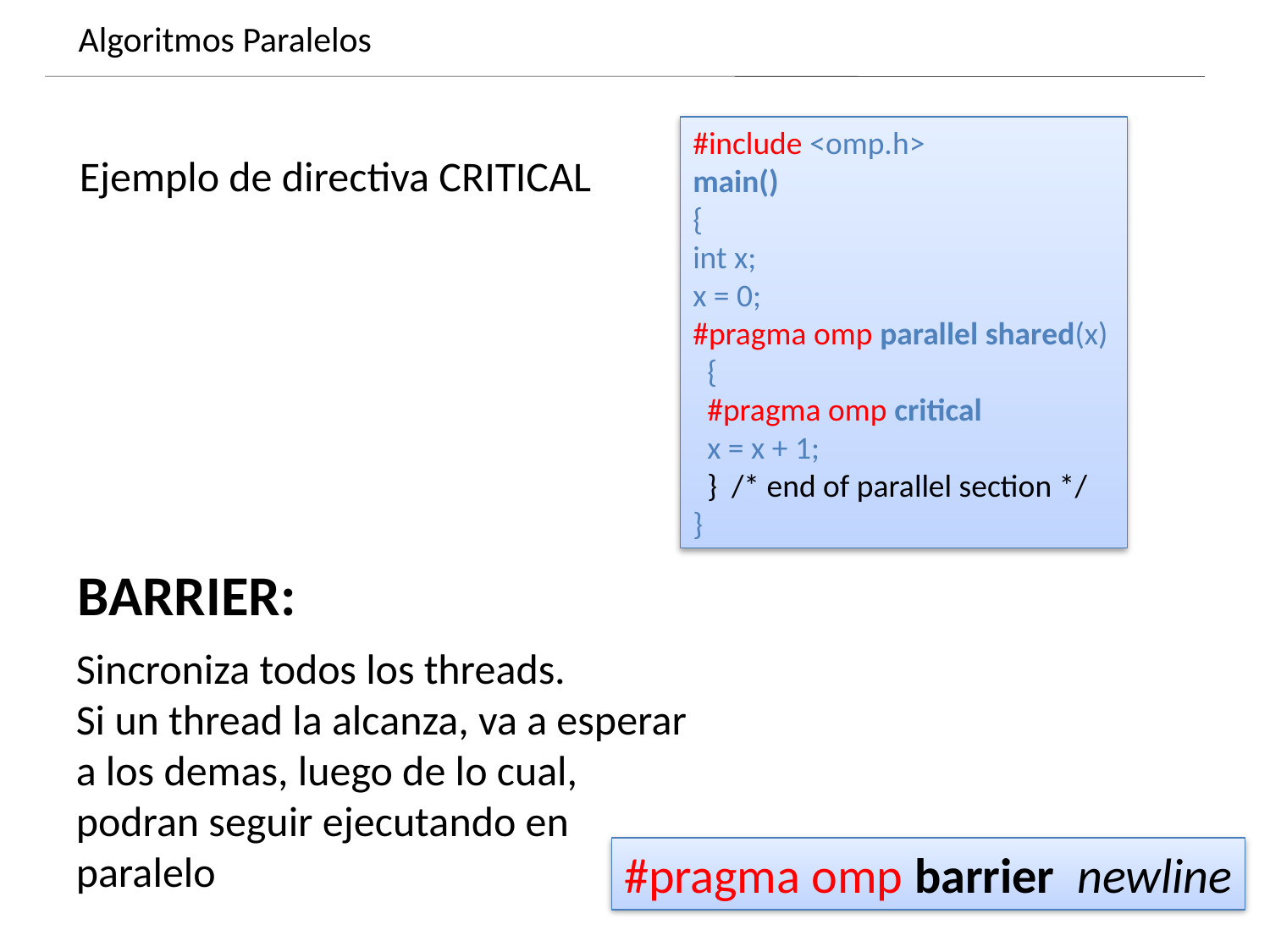

Algoritmos Paralelos
Dynamics of growing SMBHs in galaxy cores

#include <omp.h>
main()
{
int x;
x = 0;
#pragma omp parallel shared(x)
  {
  #pragma omp critical
  x = x + 1;
  }  /* end of parallel section */
}
Ejemplo de directiva CRITICAL
BARRIER:
Sincroniza todos los threads.
Si un thread la alcanza, va a esperar a los demas, luego de lo cual, podran seguir ejecutando en paralelo
#pragma omp barrier  newline